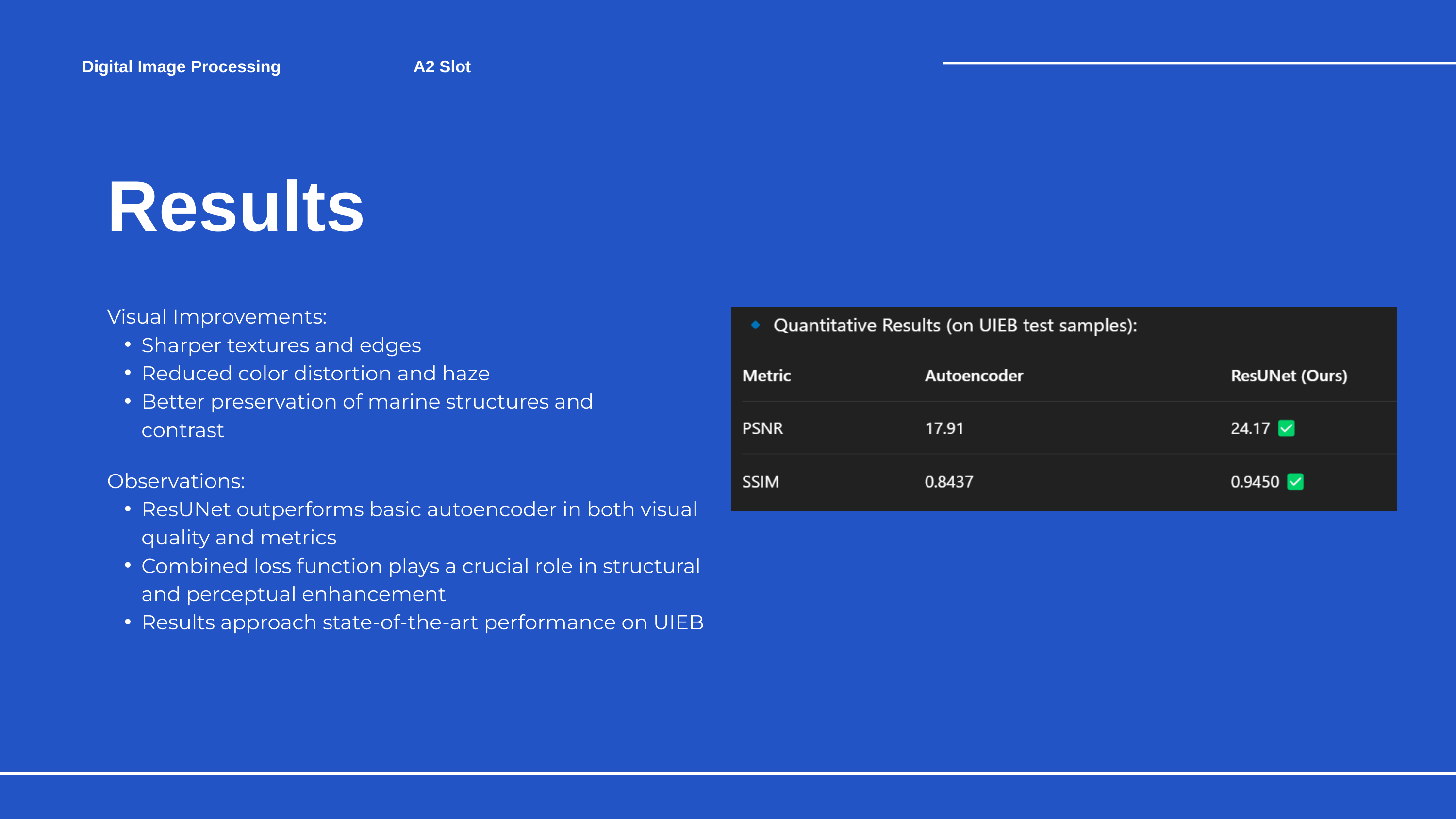

Digital Image Processing
A2 Slot

Results
Visual Improvements:
Sharper textures and edges
Reduced color distortion and haze
Better preservation of marine structures and contrast

Observations:
ResUNet outperforms basic autoencoder in both visual quality and metrics
Combined loss function plays a crucial role in structural and perceptual enhancement
Results approach state-of-the-art performance on UIEB